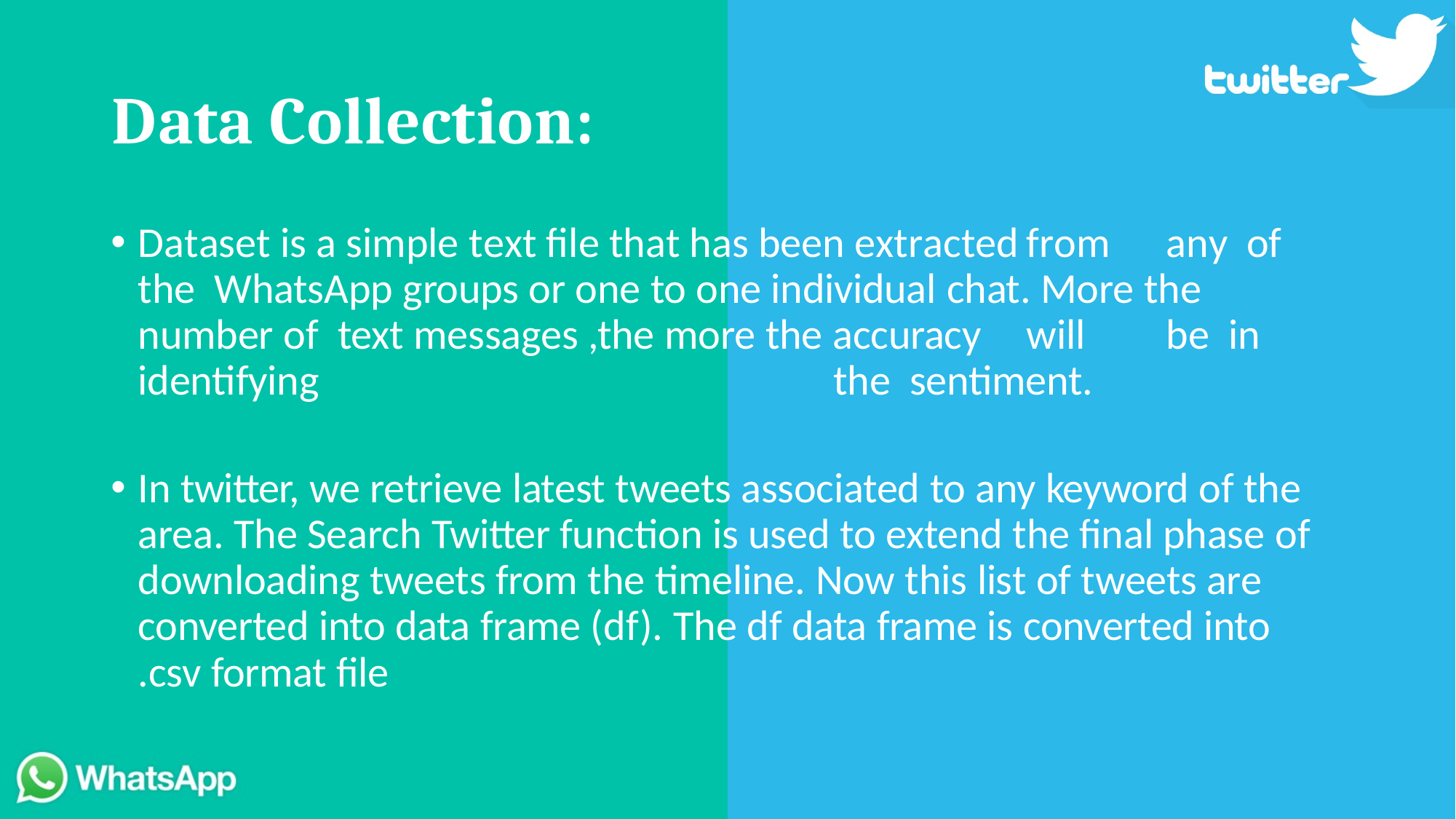

# Data Collection:
Dataset is a simple text file that has been extracted	from	any		of	the  WhatsApp groups or one to one individual chat. More the number of  text messages ,the more the accuracy	will	be	in	identifying	the  sentiment.

In twitter, we retrieve latest tweets associated to any keyword of the  area. The Search Twitter function is used to extend the final phase of  downloading tweets from the timeline. Now this list of tweets are  converted into data frame (df). The df data frame is converted into
.csv format file